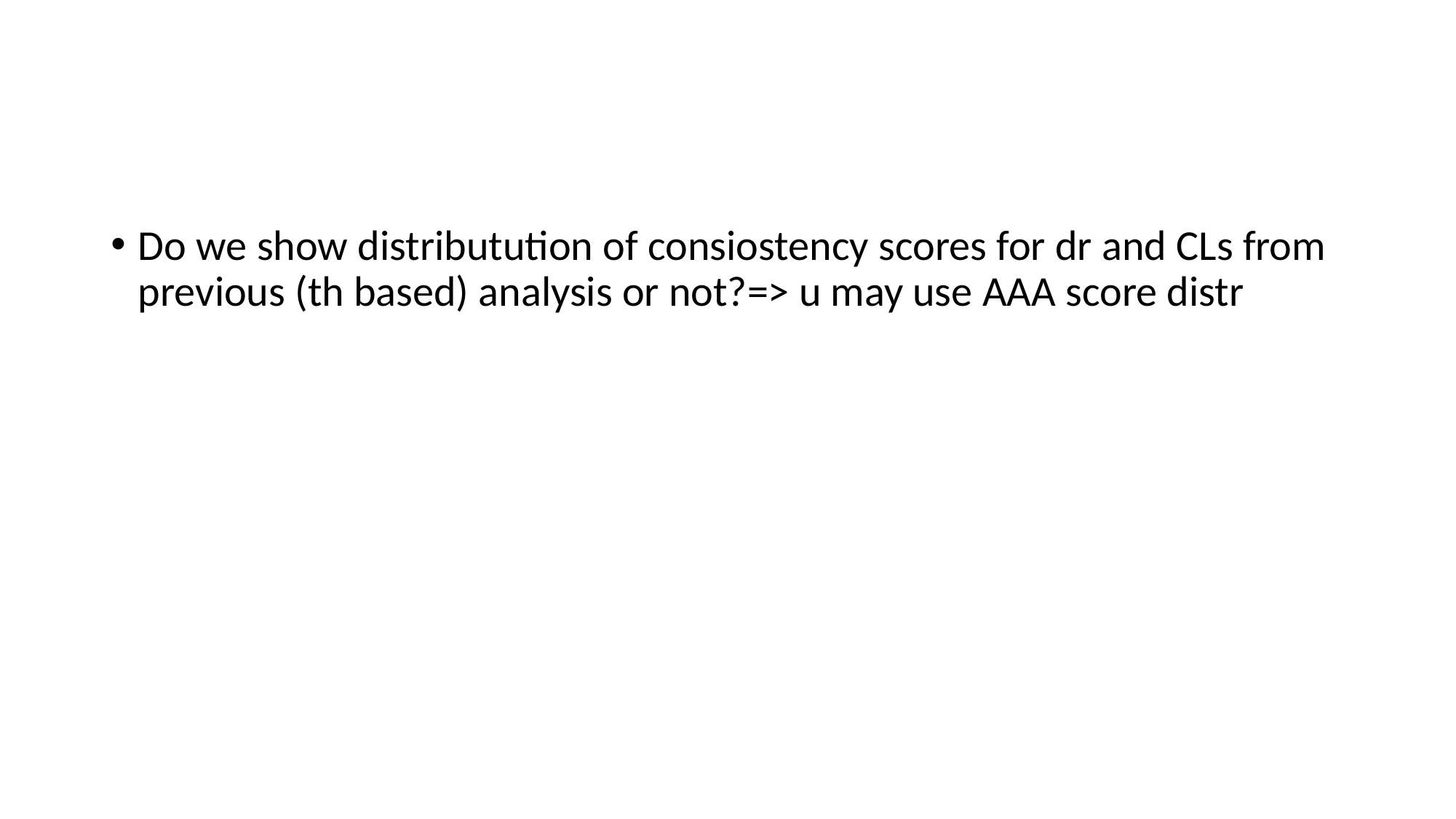

#
Do we show distributution of consiostency scores for dr and CLs from previous (th based) analysis or not?=> u may use AAA score distr